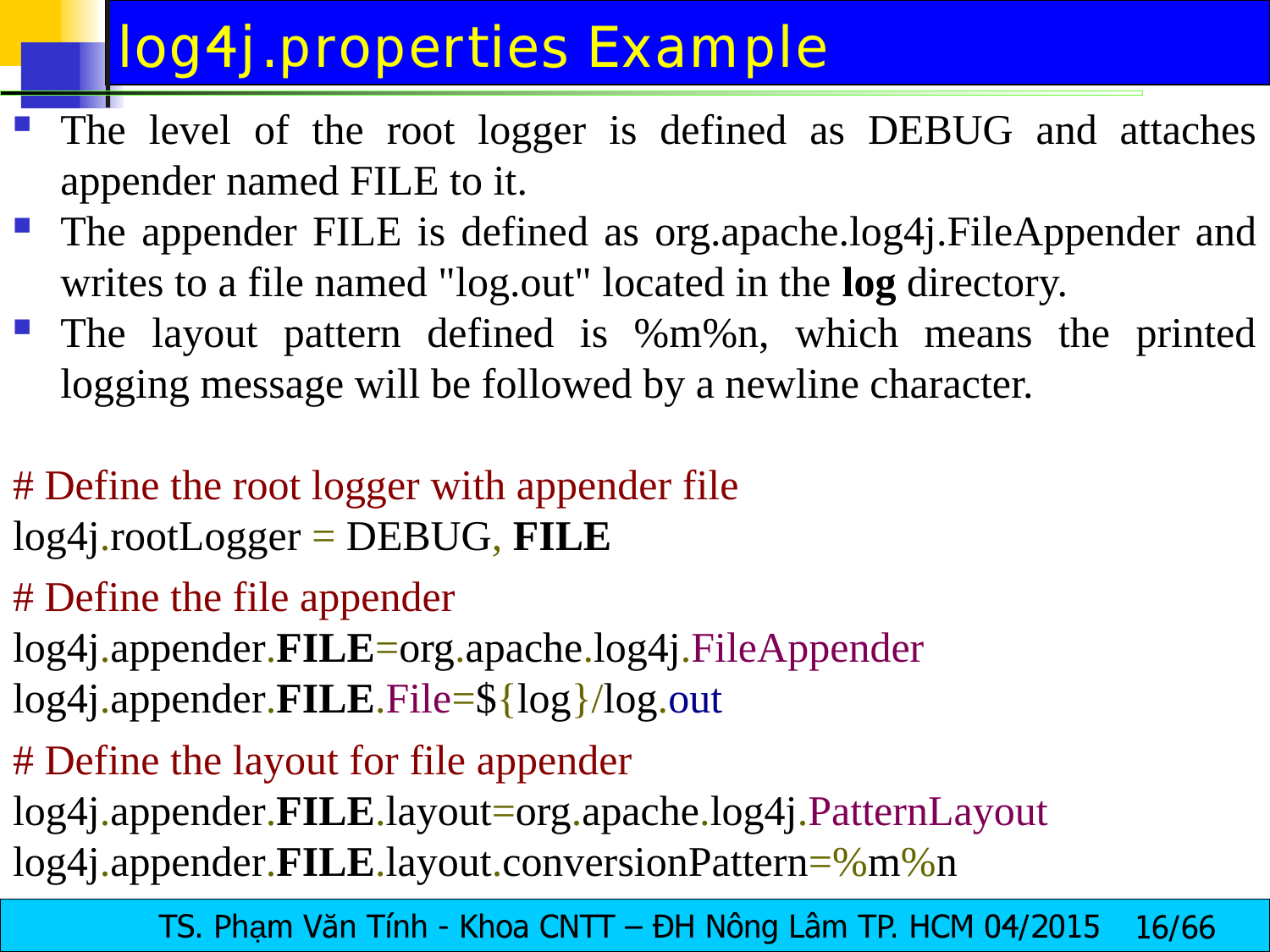

# log4j.properties Example
The level of the root logger is defined as DEBUG and attaches appender named FILE to it.
The appender FILE is defined as org.apache.log4j.FileAppender and writes to a file named "log.out" located in the log directory.
The layout pattern defined is %m%n, which means the printed logging message will be followed by a newline character.

# Define the root logger with appender file
log4j.rootLogger = DEBUG, FILE
# Define the file appender
log4j.appender.FILE=org.apache.log4j.FileAppender
log4j.appender.FILE.File=${log}/log.out
# Define the layout for file appender
log4j.appender.FILE.layout=org.apache.log4j.PatternLayout
log4j.appender.FILE.layout.conversionPattern=%m%n